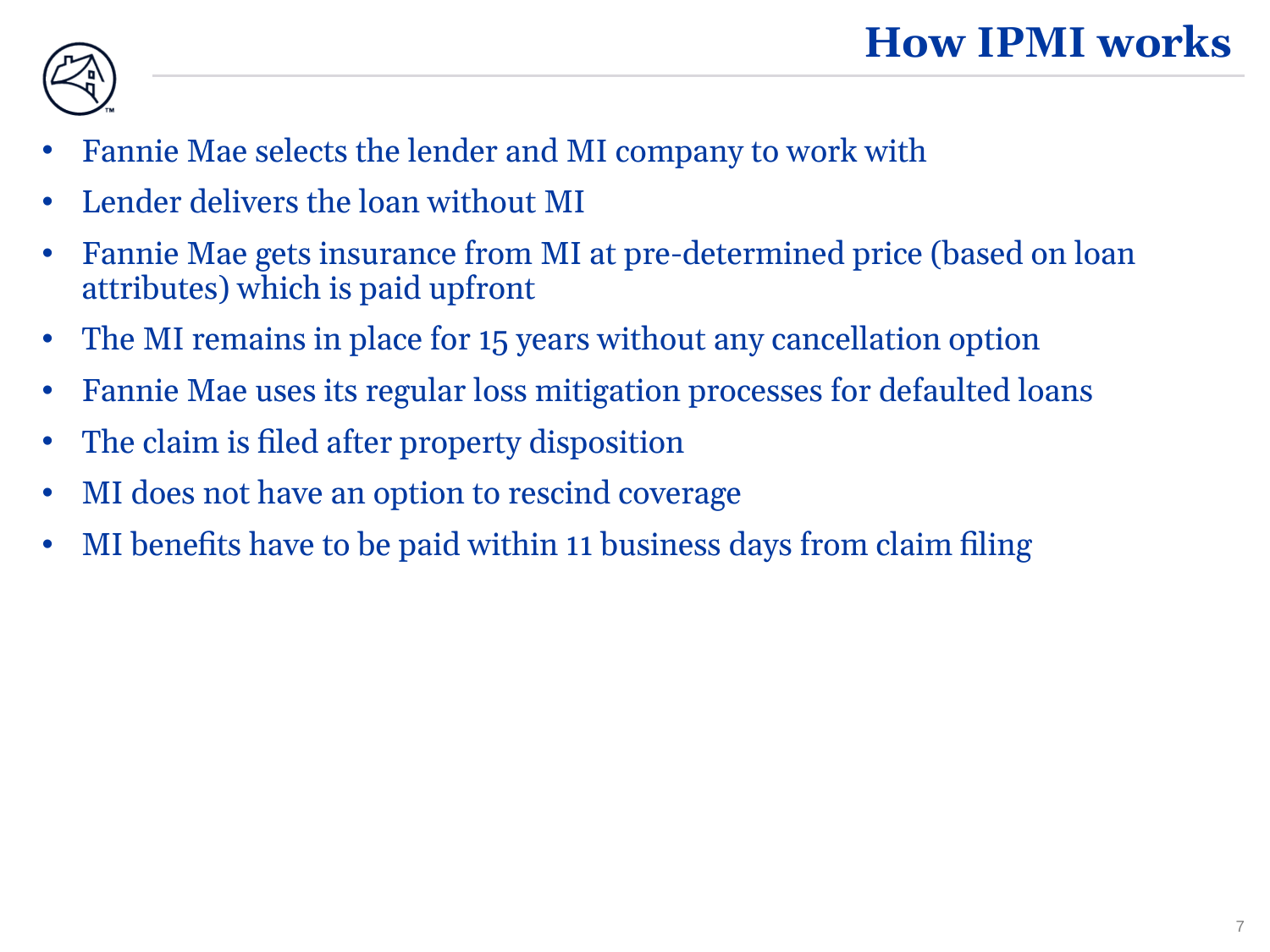

# How IPMI works
Fannie Mae selects the lender and MI company to work with
Lender delivers the loan without MI
Fannie Mae gets insurance from MI at pre-determined price (based on loan attributes) which is paid upfront
The MI remains in place for 15 years without any cancellation option
Fannie Mae uses its regular loss mitigation processes for defaulted loans
The claim is filed after property disposition
MI does not have an option to rescind coverage
MI benefits have to be paid within 11 business days from claim filing